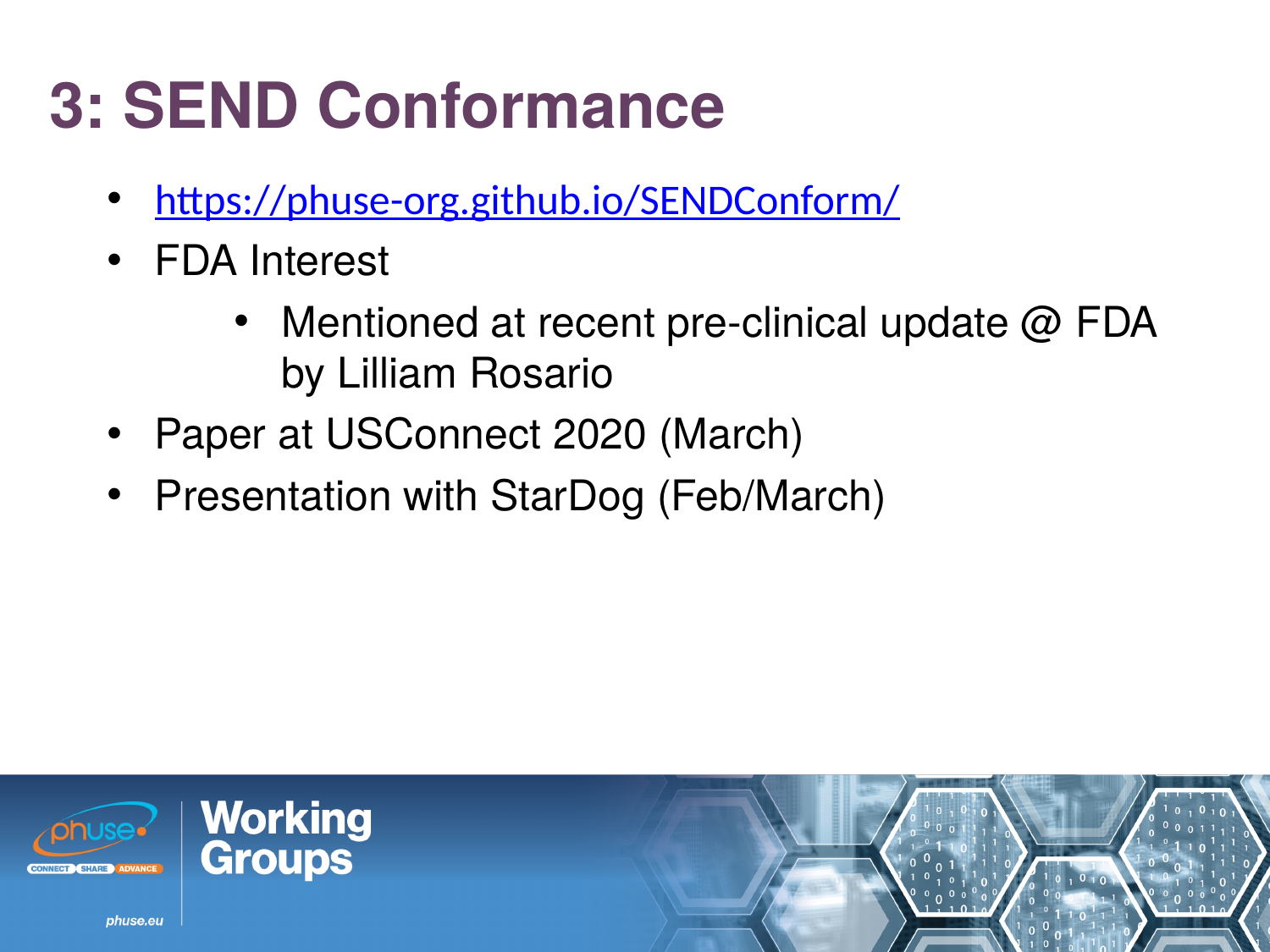

3: SEND Conformance
https://phuse-org.github.io/SENDConform/
FDA Interest
Mentioned at recent pre-clinical update @ FDA by Lilliam Rosario
Paper at USConnect 2020 (March)
Presentation with StarDog (Feb/March)